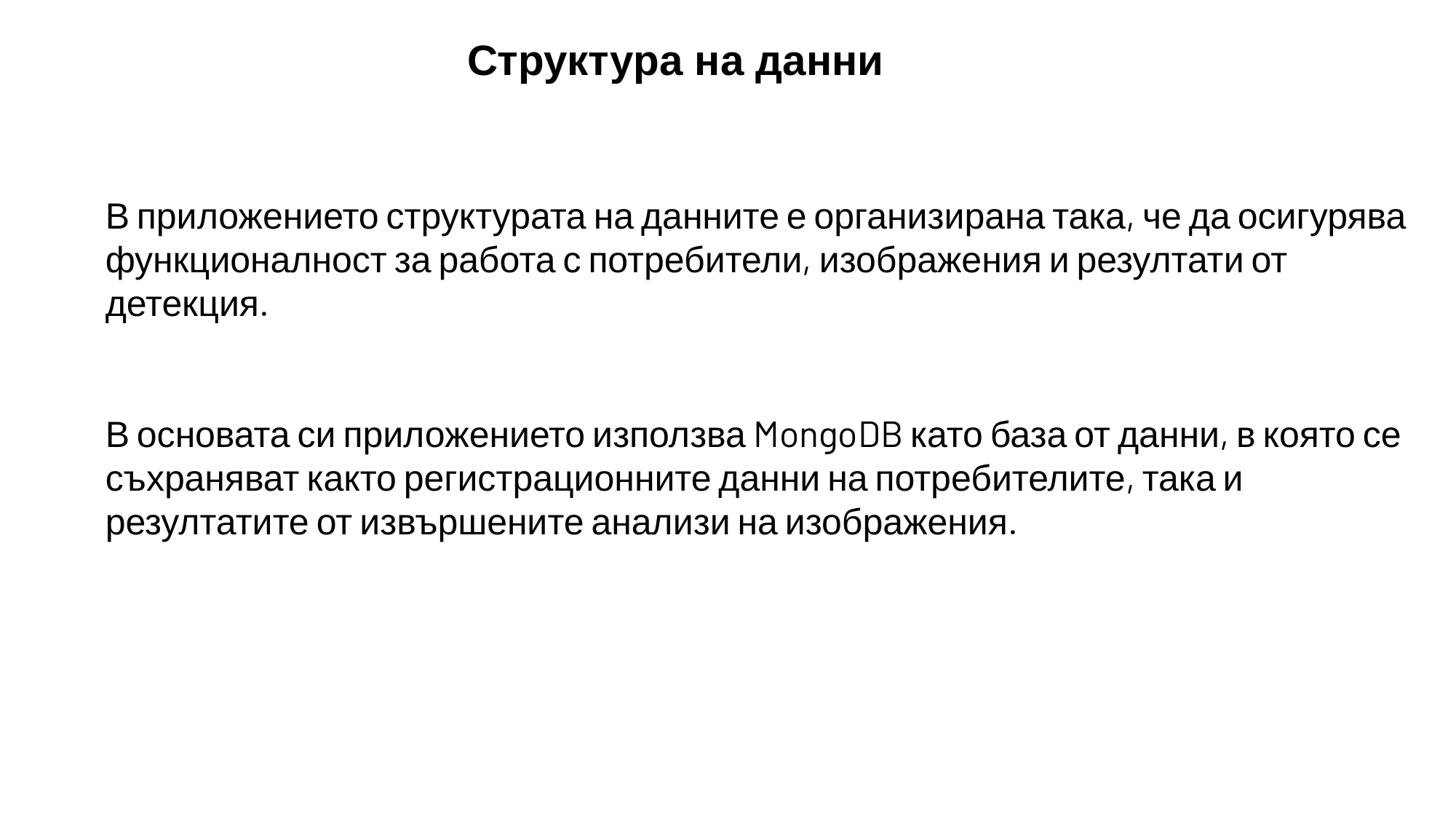

Структура на данни
В приложението структурата на данните е организирана така, че да осигурява функционалност за работа с потребители, изображения и резултати от детекция.

В основата си приложението използва MongoDB като база от данни, в която се съхраняват както регистрационните данни на потребителите, така и резултатите от извършените анализи на изображения.